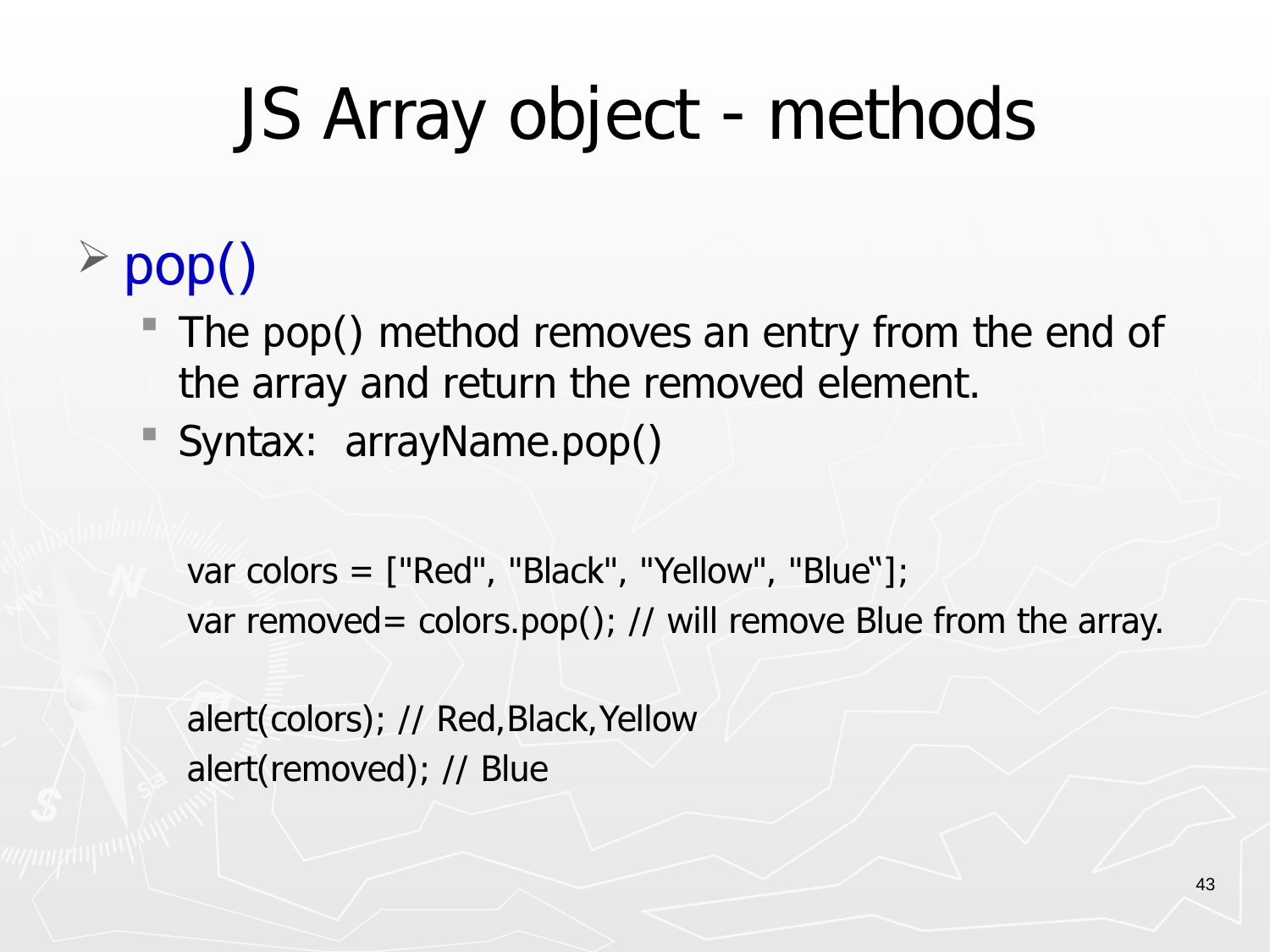

# JS Array object - methods
pop()
The pop() method removes an entry from the end of the array and return the removed element.
Syntax:  arrayName.pop()

var colors = ["Red", "Black", "Yellow", "Blue“];
var removed= colors.pop(); // will remove Blue from the array.

alert(colors); // Red,Black,Yellow
alert(removed); // Blue

43